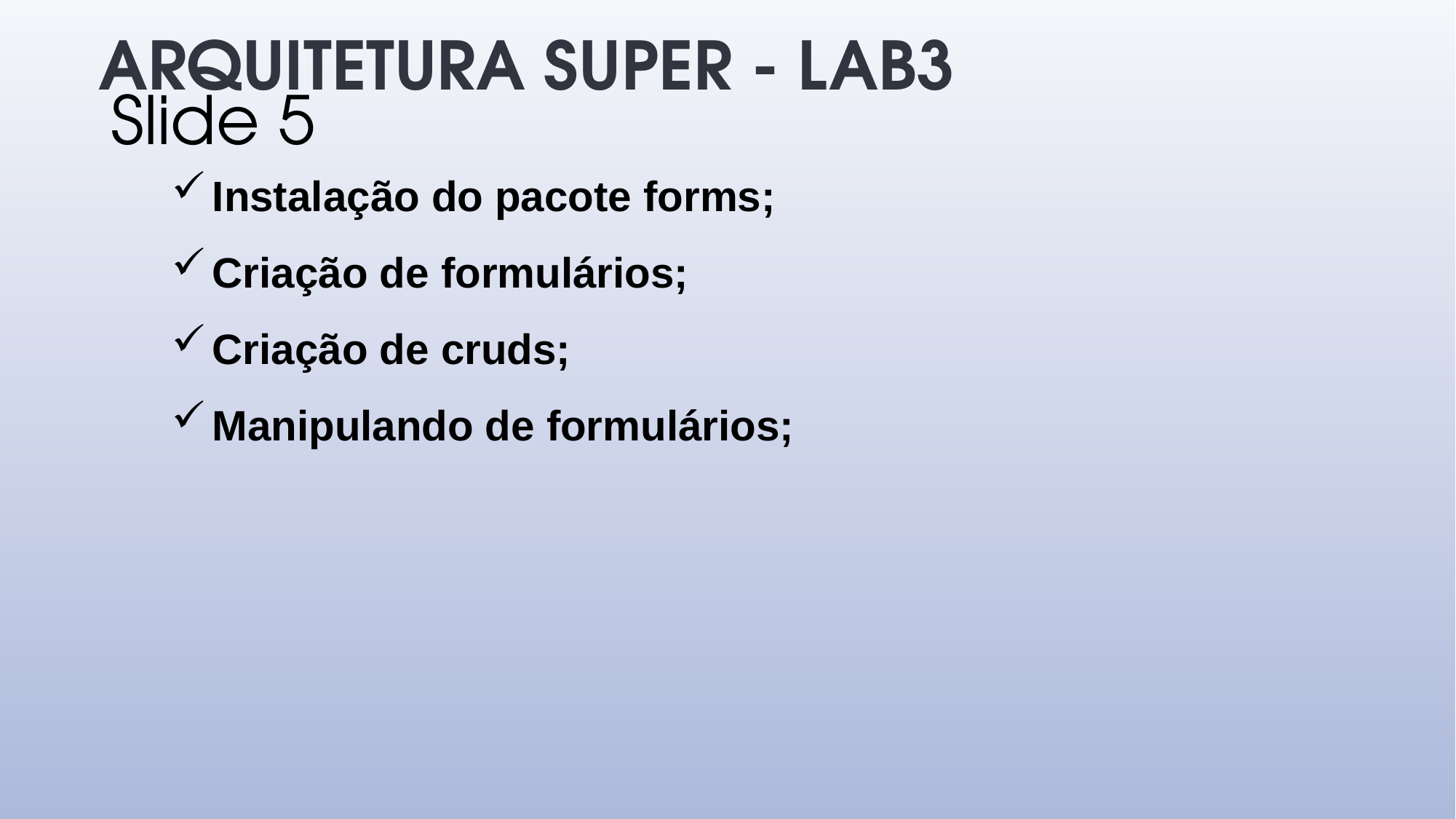

ARQUITETURA SUPER - LAB3
# Slide 5
Instalação do pacote forms;
Criação de formulários;
Criação de cruds;
Manipulando de formulários;